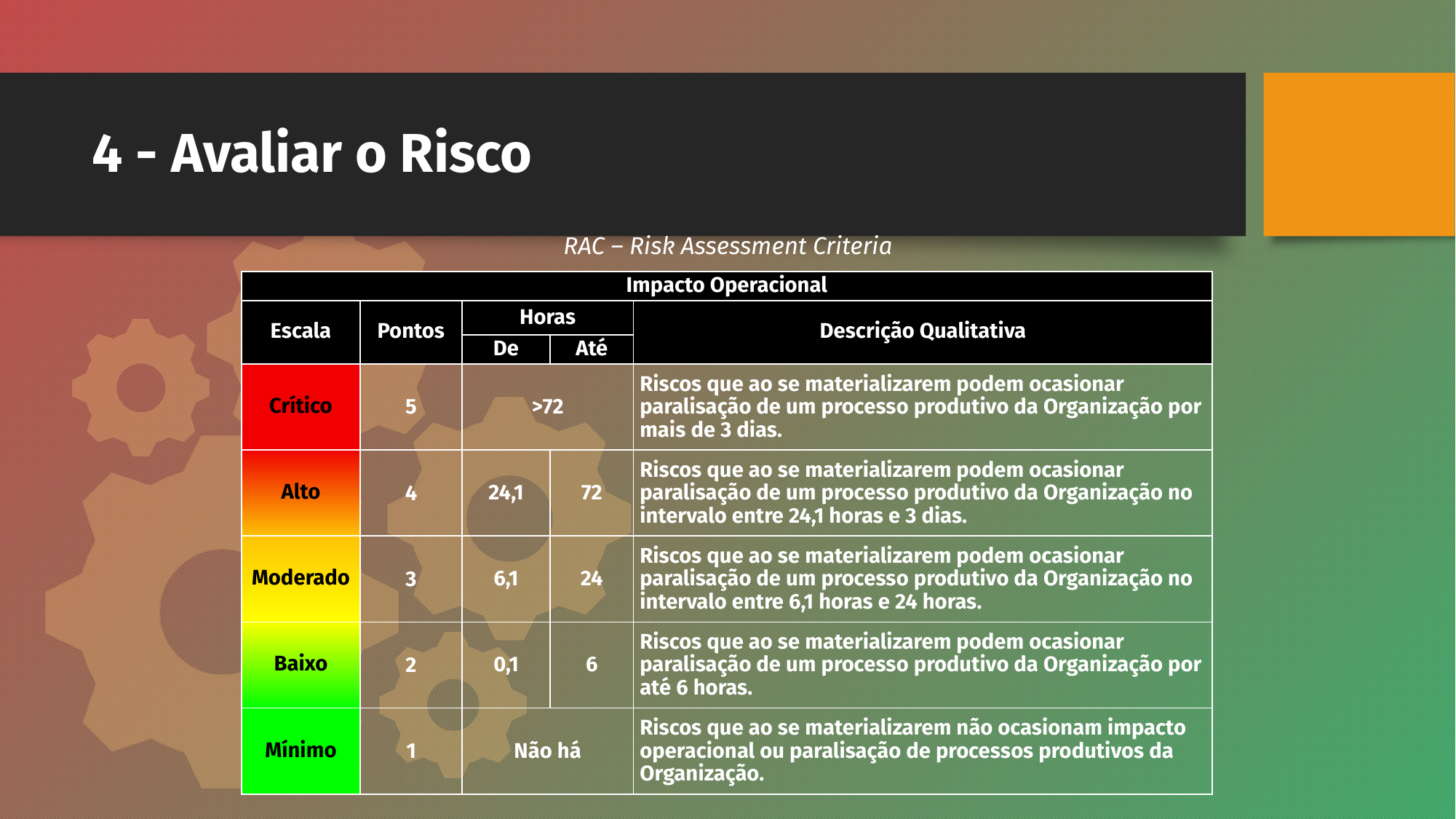

# 4 - Avaliar o Risco
RAC – Risk Assessment Criteria
| Impacto Operacional |  |  |  |  |
| --- | --- | --- | --- | --- |
| Escala | Pontos | Horas |  | Descrição Qualitativa |
|  |  | De | Até |  |
| Crítico | 5 | >72 |  | Riscos que ao se materializarem podem ocasionar paralisação de um processo produtivo da Organização por mais de 3 dias. |
| Alto | 4 | 24,1 | 72 | Riscos que ao se materializarem podem ocasionar paralisação de um processo produtivo da Organização no intervalo entre 24,1 horas e 3 dias. |
| Moderado | 3 | 6,1 | 24 | Riscos que ao se materializarem podem ocasionar paralisação de um processo produtivo da Organização no intervalo entre 6,1 horas e 24 horas. |
| Baixo | 2 | 0,1 | 6 | Riscos que ao se materializarem podem ocasionar paralisação de um processo produtivo da Organização por até 6 horas. |
| Mínimo | 1 | Não há |  | Riscos que ao se materializarem não ocasionam impacto operacional ou paralisação de processos produtivos da Organização. |